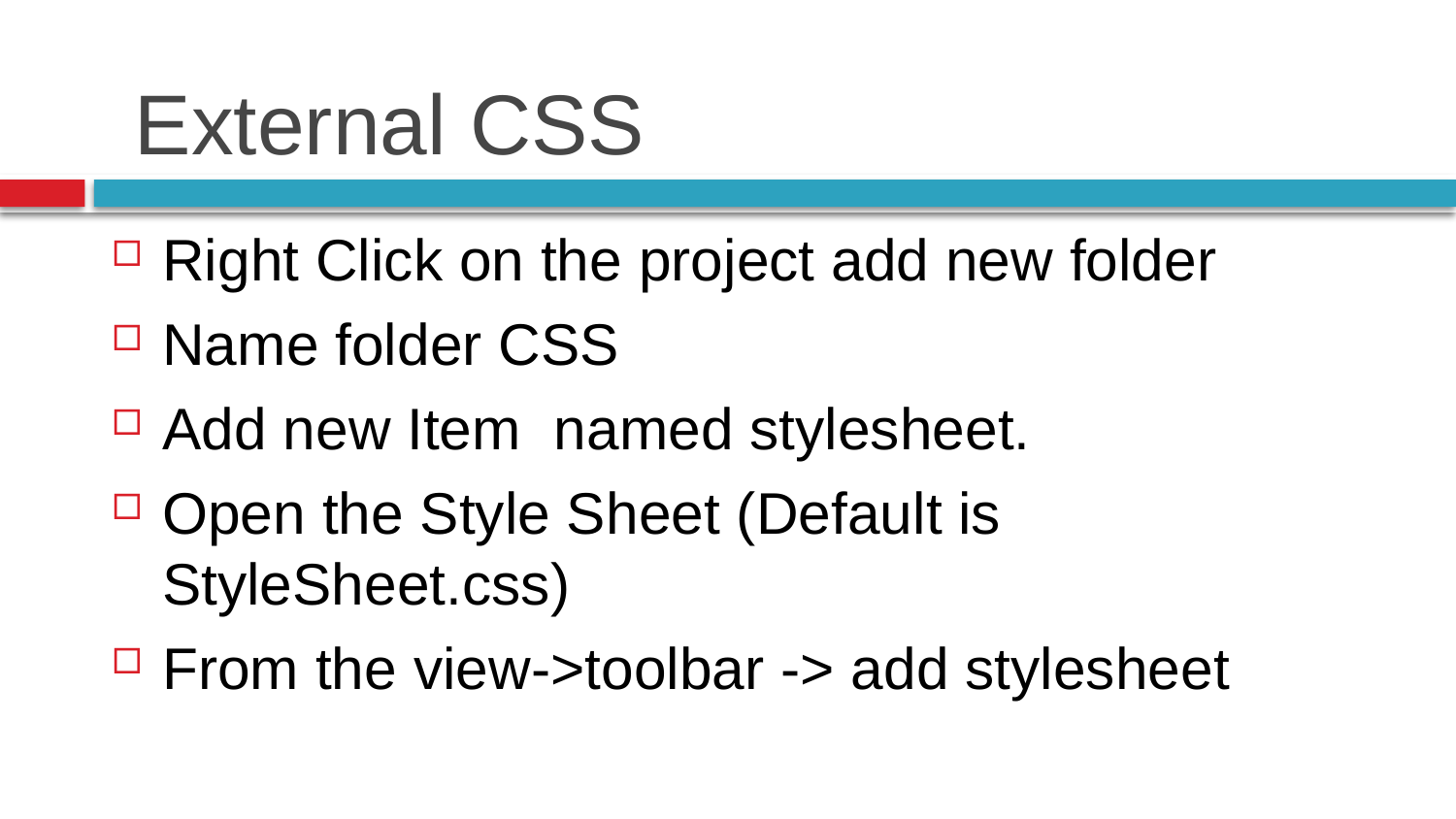

# External CSS
Right Click on the project add new folder
Name folder CSS
Add new Item  named stylesheet.
Open the Style Sheet (Default is StyleSheet.css)
From the view->toolbar -> add stylesheet